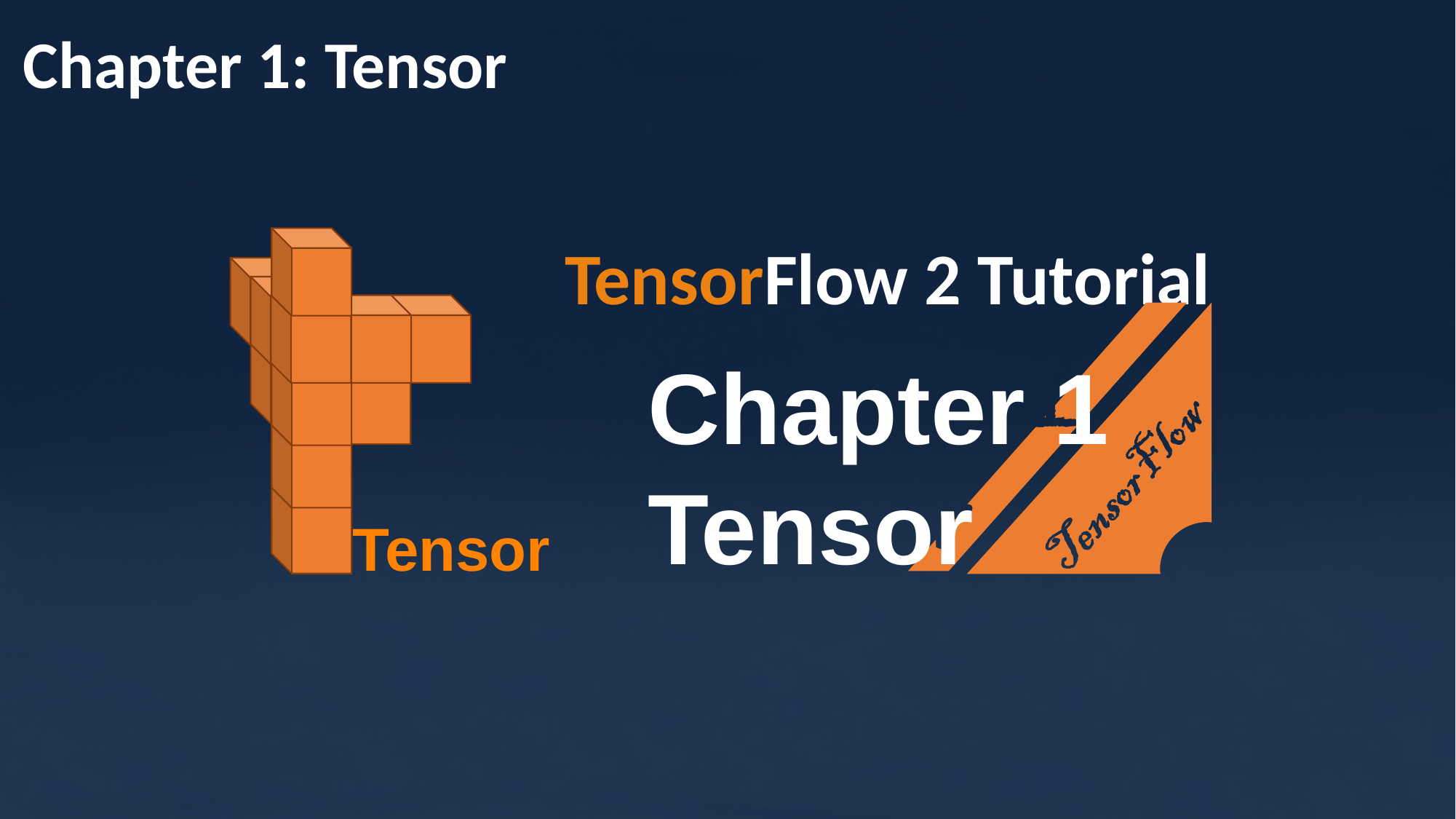

# Chapter 1: Tensor
TensorFlow 2 Tutorial

Tensor

Chapter 1
Tensor